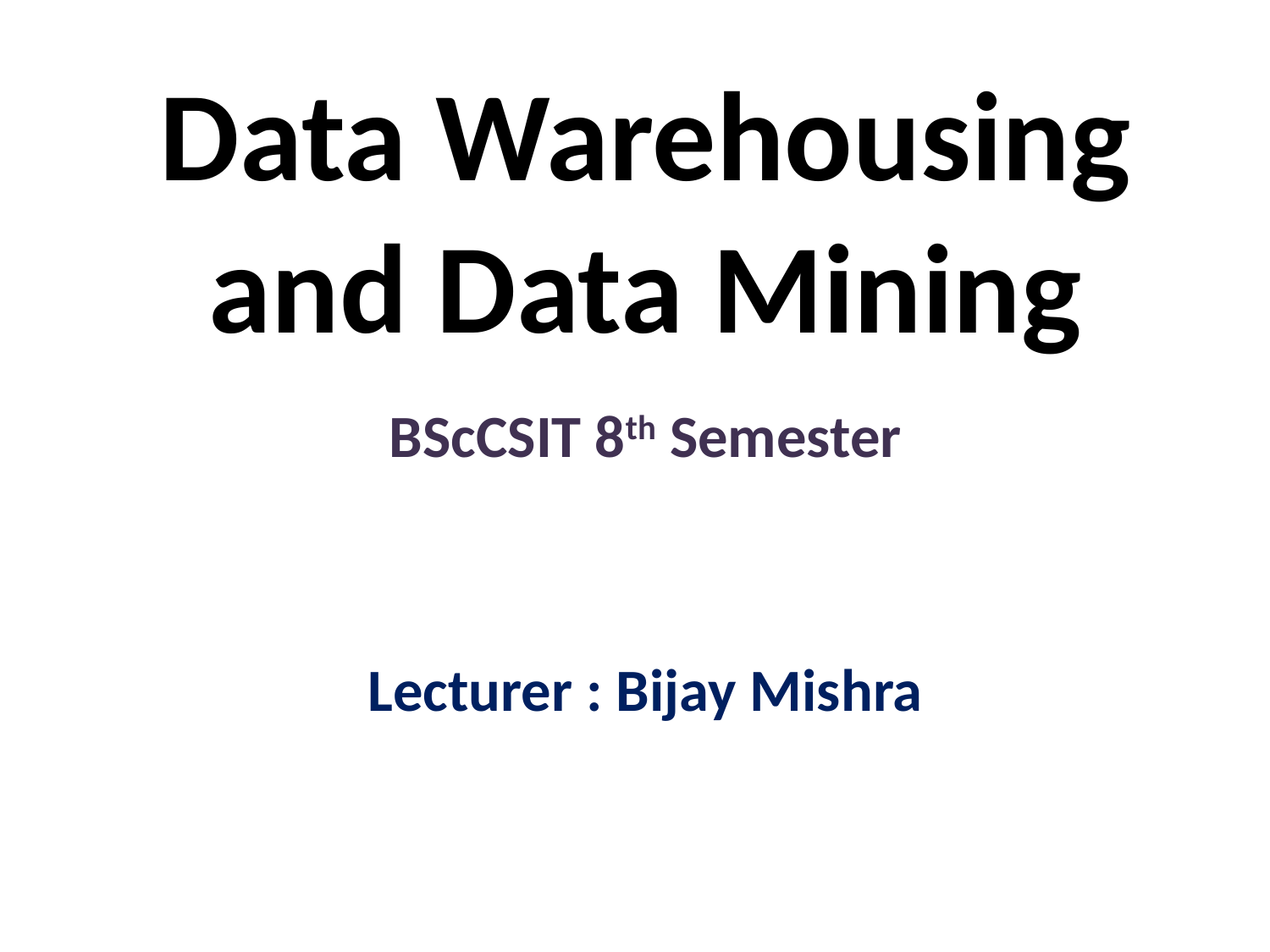

# Data Warehousing and Data Mining
BScCSIT 8th Semester
Lecturer : Bijay Mishra